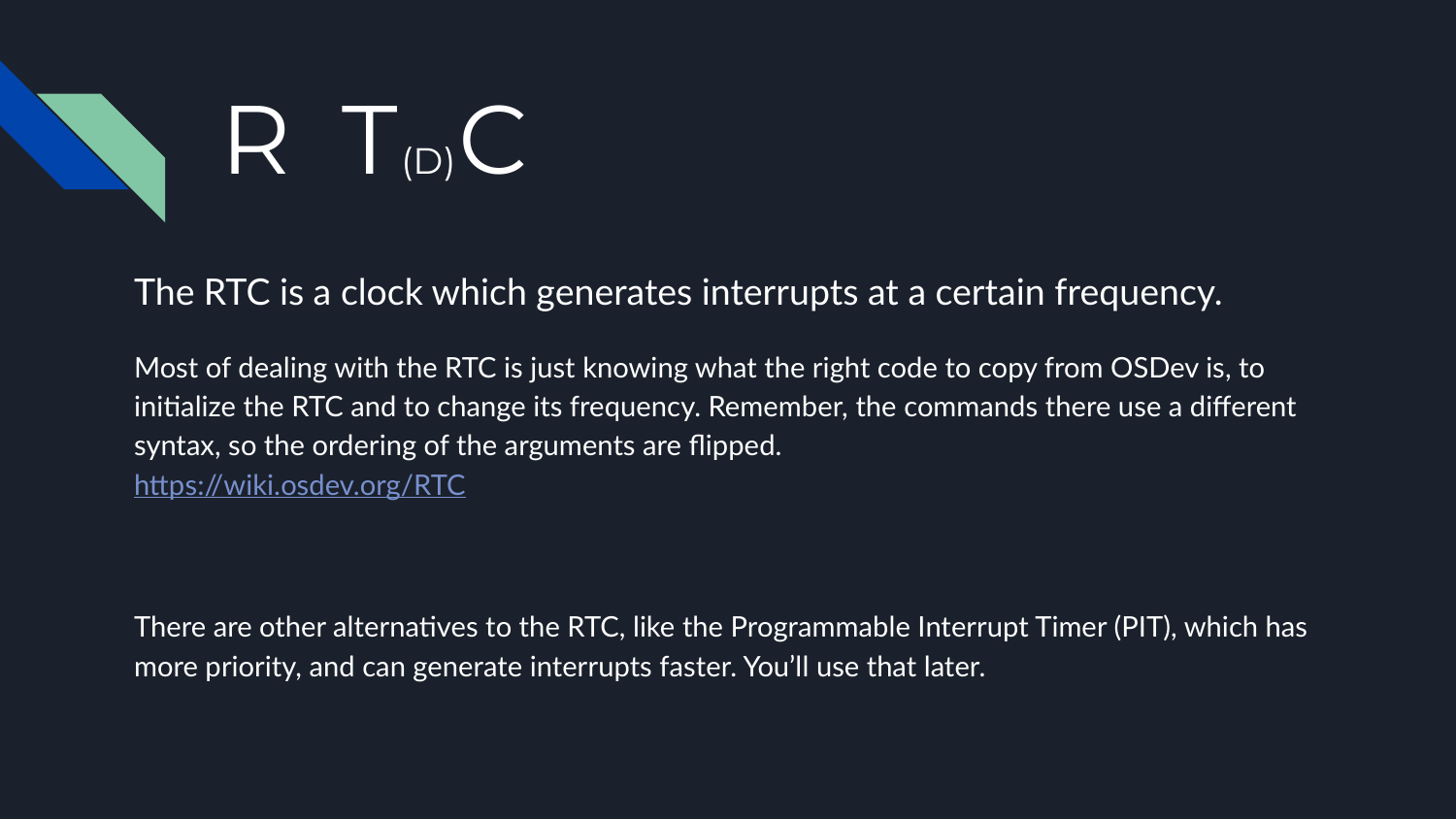

# R  T (D) C
The RTC is a clock which generates interrupts at a certain frequency.
Most of dealing with the RTC is just knowing what the right code to copy from OSDev is, to initialize the RTC and to change its frequency. Remember, the commands there use a different syntax, so the ordering of the arguments are flipped. 			https://wiki.osdev.org/RTC

There are other alternatives to the RTC, like the Programmable Interrupt Timer (PIT), which has more priority, and can generate interrupts faster. You’ll use that later.